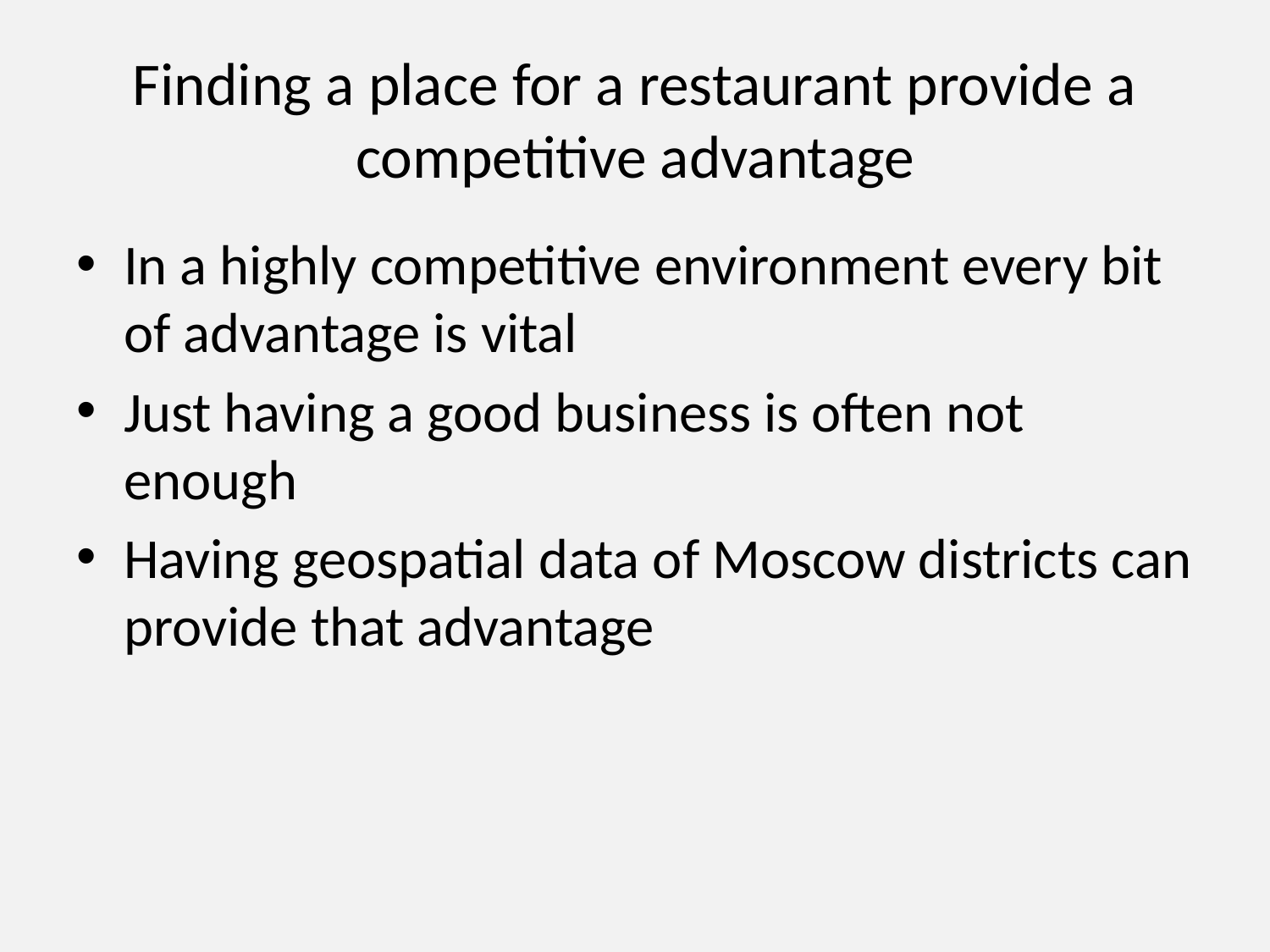

# Finding a place for a restaurant provide a competitive advantage
In a highly competitive environment every bit of advantage is vital
Just having a good business is often not enough
Having geospatial data of Moscow districts can provide that advantage